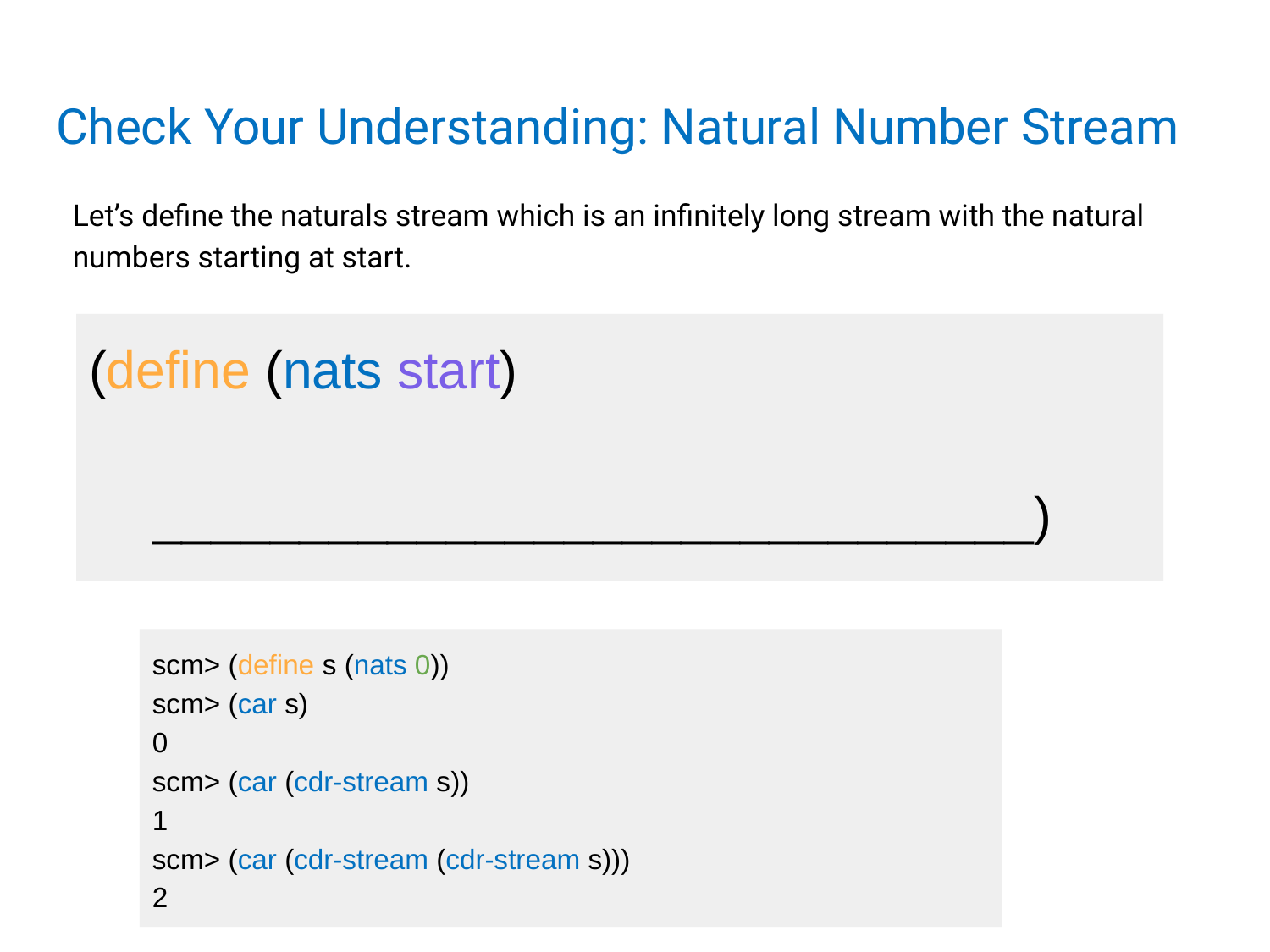

# Check Your Understanding: Natural Number Stream
Let’s define the naturals stream which is an infinitely long stream with the natural numbers starting at start.

(define (nats start)

______________________________)
scm> (define s (nats 0))
scm> (car s)
0
scm> (car (cdr-stream s))
1
scm> (car (cdr-stream (cdr-stream s)))
2